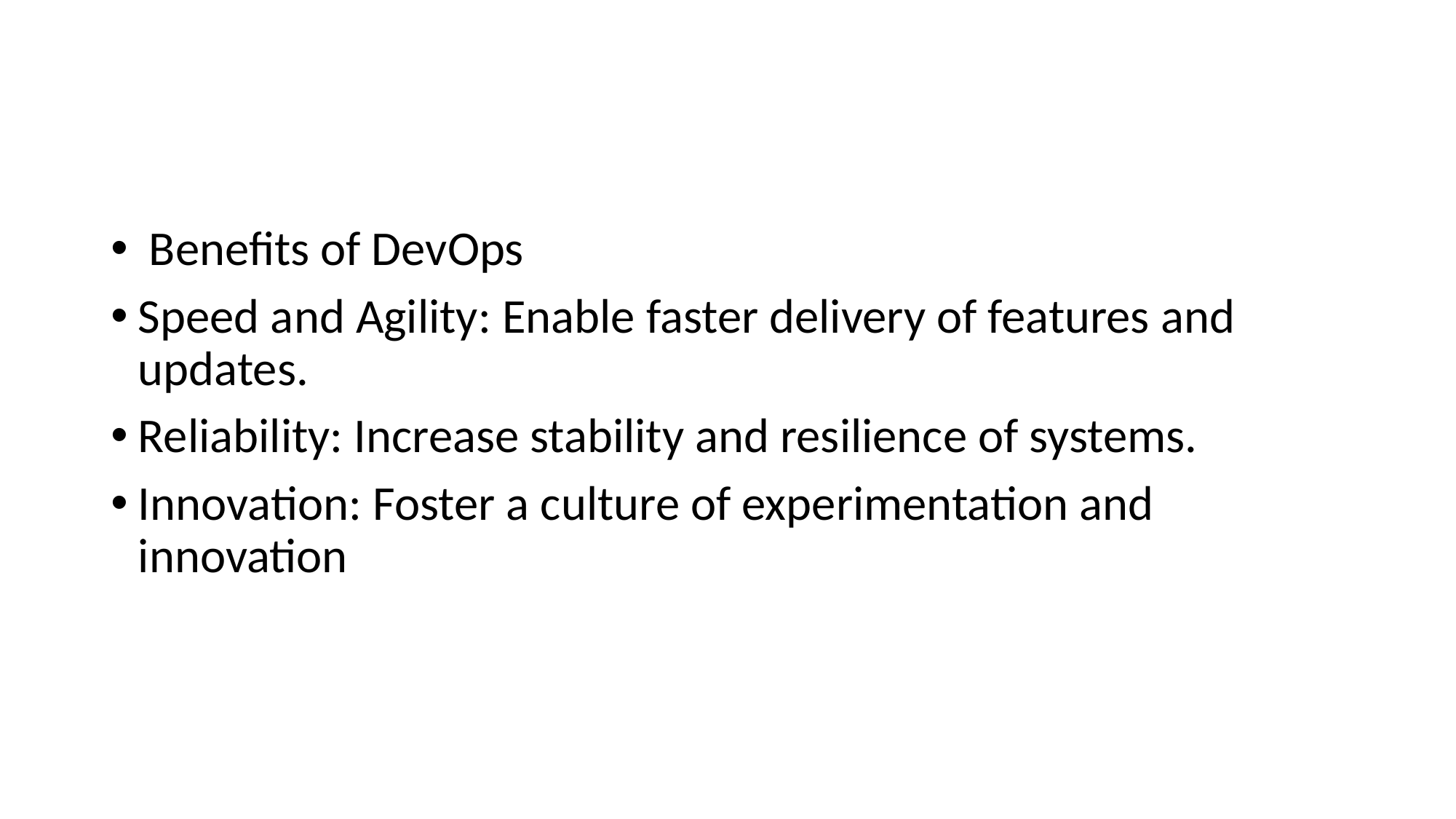

#
 Benefits of DevOps
Speed and Agility: Enable faster delivery of features and updates.
Reliability: Increase stability and resilience of systems.
Innovation: Foster a culture of experimentation and innovation